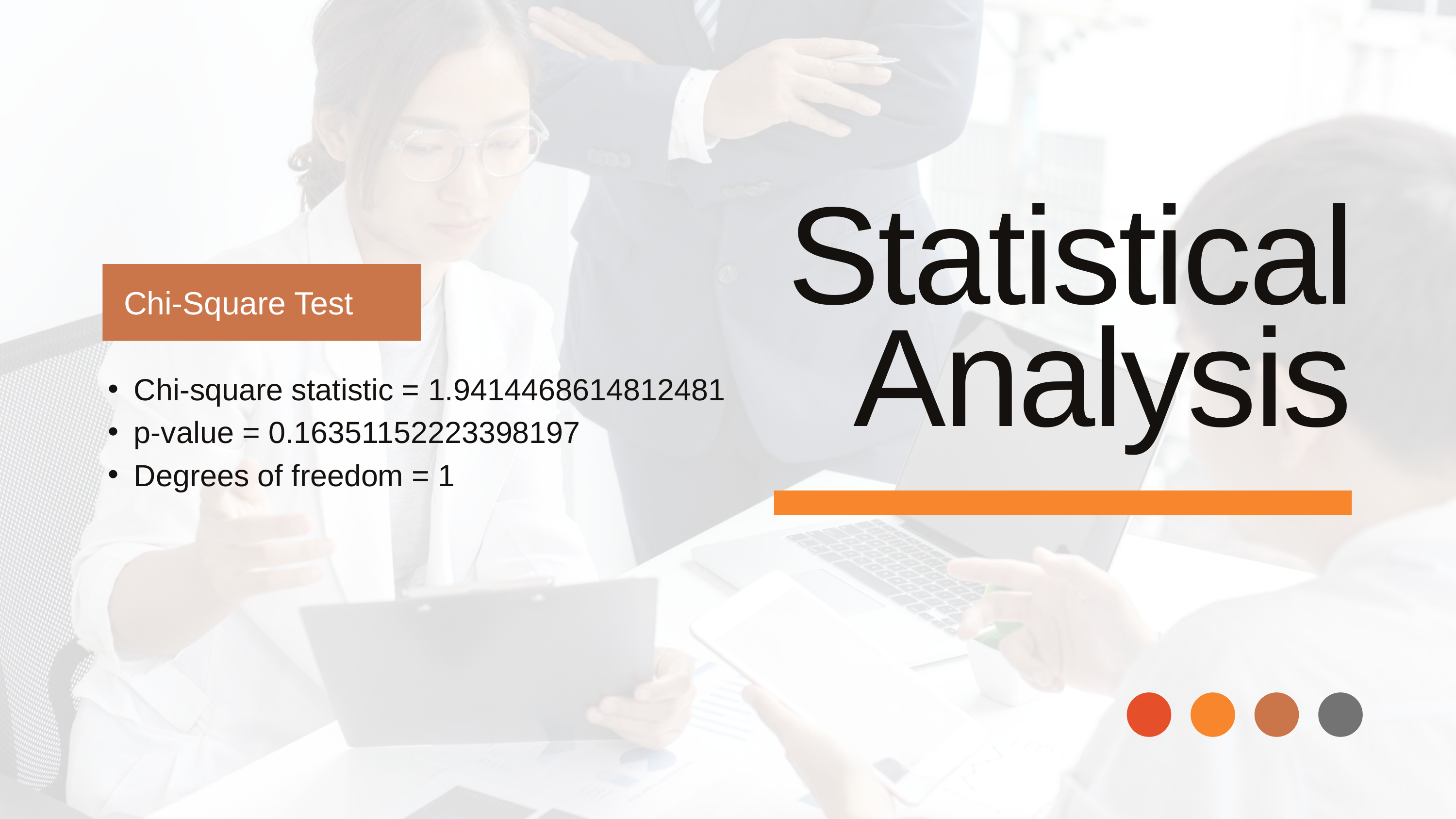

Statistical Analysis

Chi-Square Test
Chi-square statistic = 1.9414468614812481
p-value = 0.16351152223398197
Degrees of freedom = 1